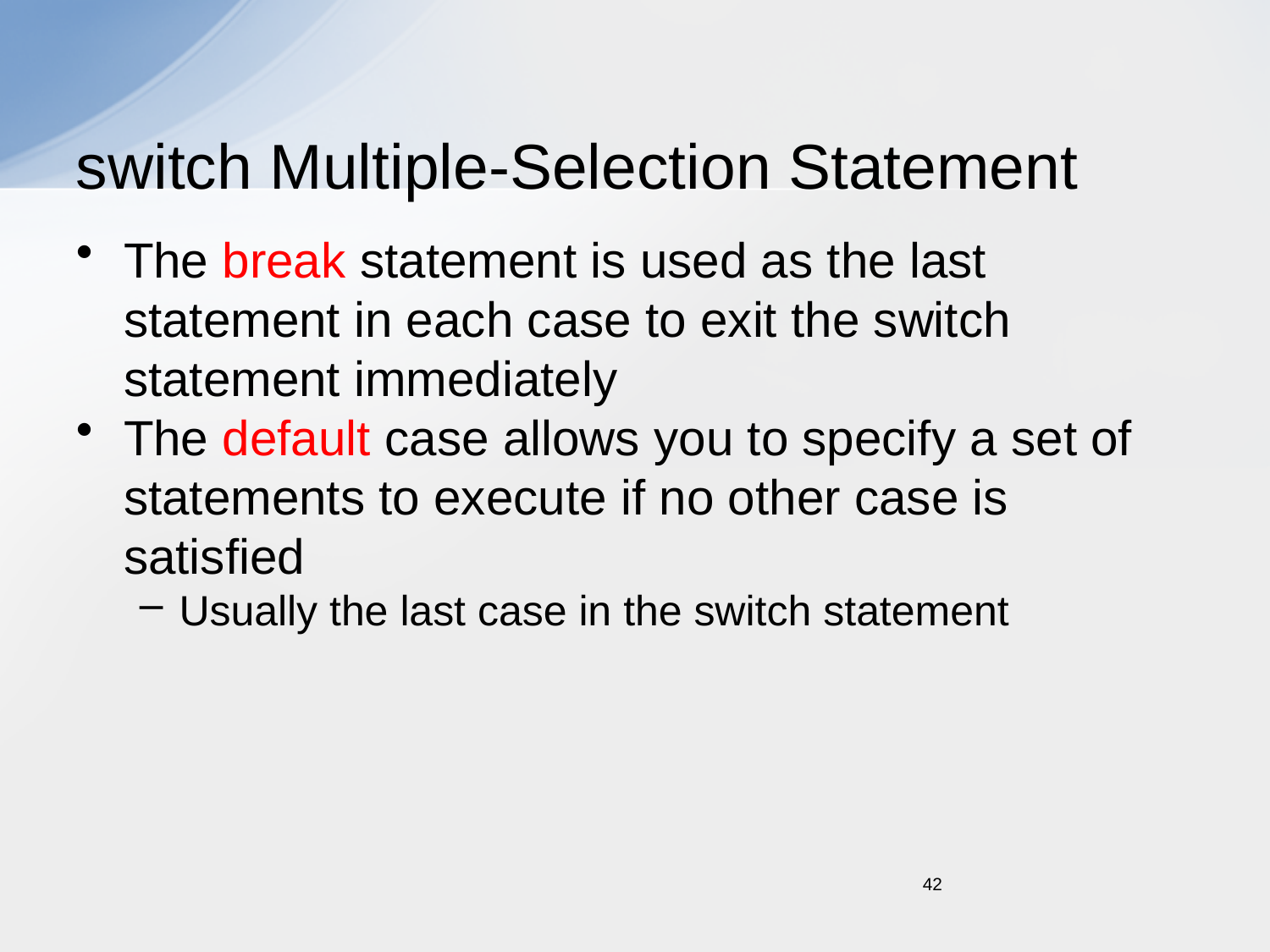

# switch Multiple-Selection Statement
The break statement is used as the last statement in each case to exit the switch statement immediately
The default case allows you to specify a set of statements to execute if no other case is satisfied
Usually the last case in the switch statement

42